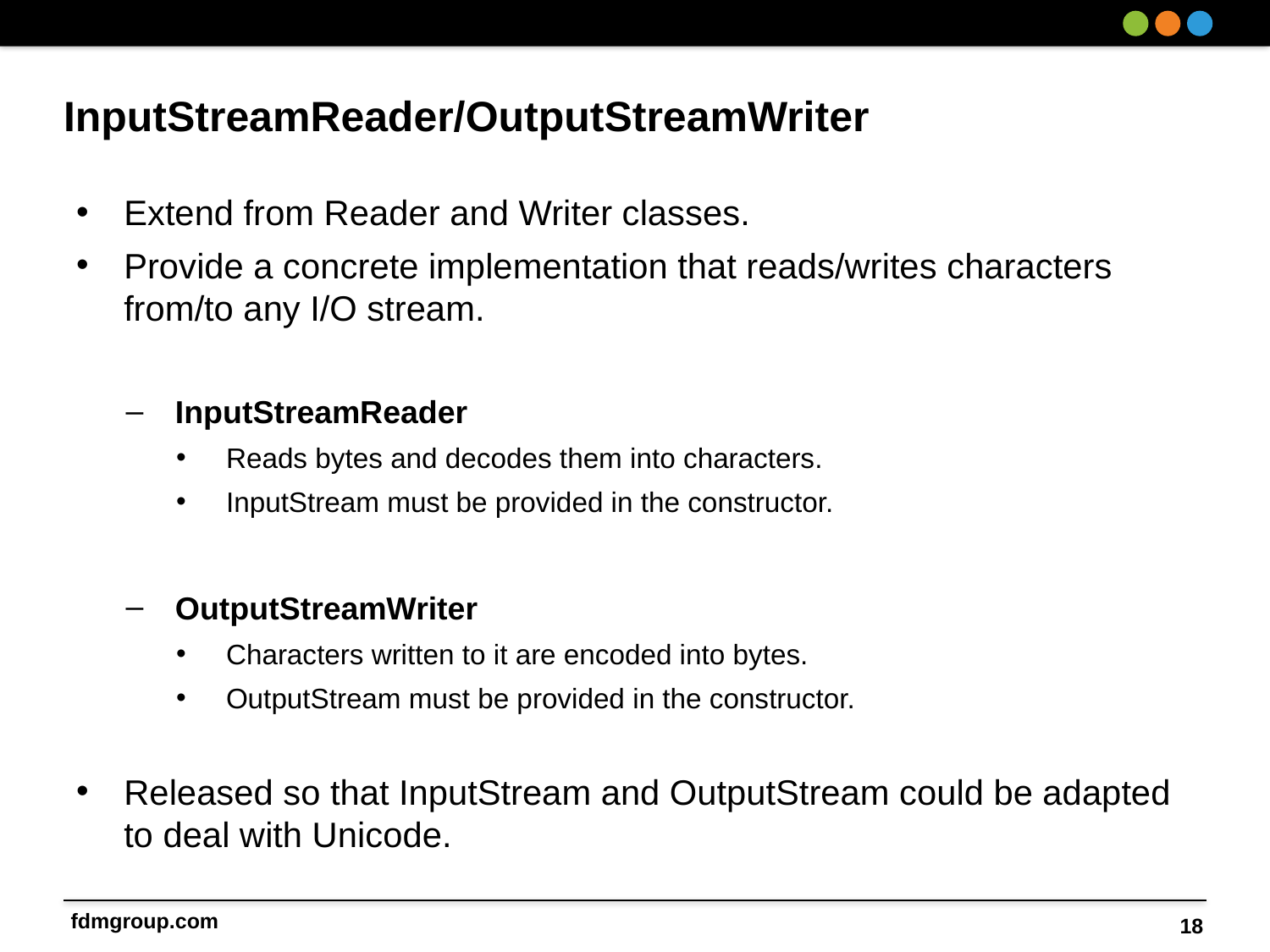

# InputStreamReader/OutputStreamWriter
Extend from Reader and Writer classes.
Provide a concrete implementation that reads/writes characters from/to any I/O stream.

InputStreamReader
Reads bytes and decodes them into characters.
InputStream must be provided in the constructor.

OutputStreamWriter
Characters written to it are encoded into bytes.
OutputStream must be provided in the constructor.

Released so that InputStream and OutputStream could be adapted to deal with Unicode.
18